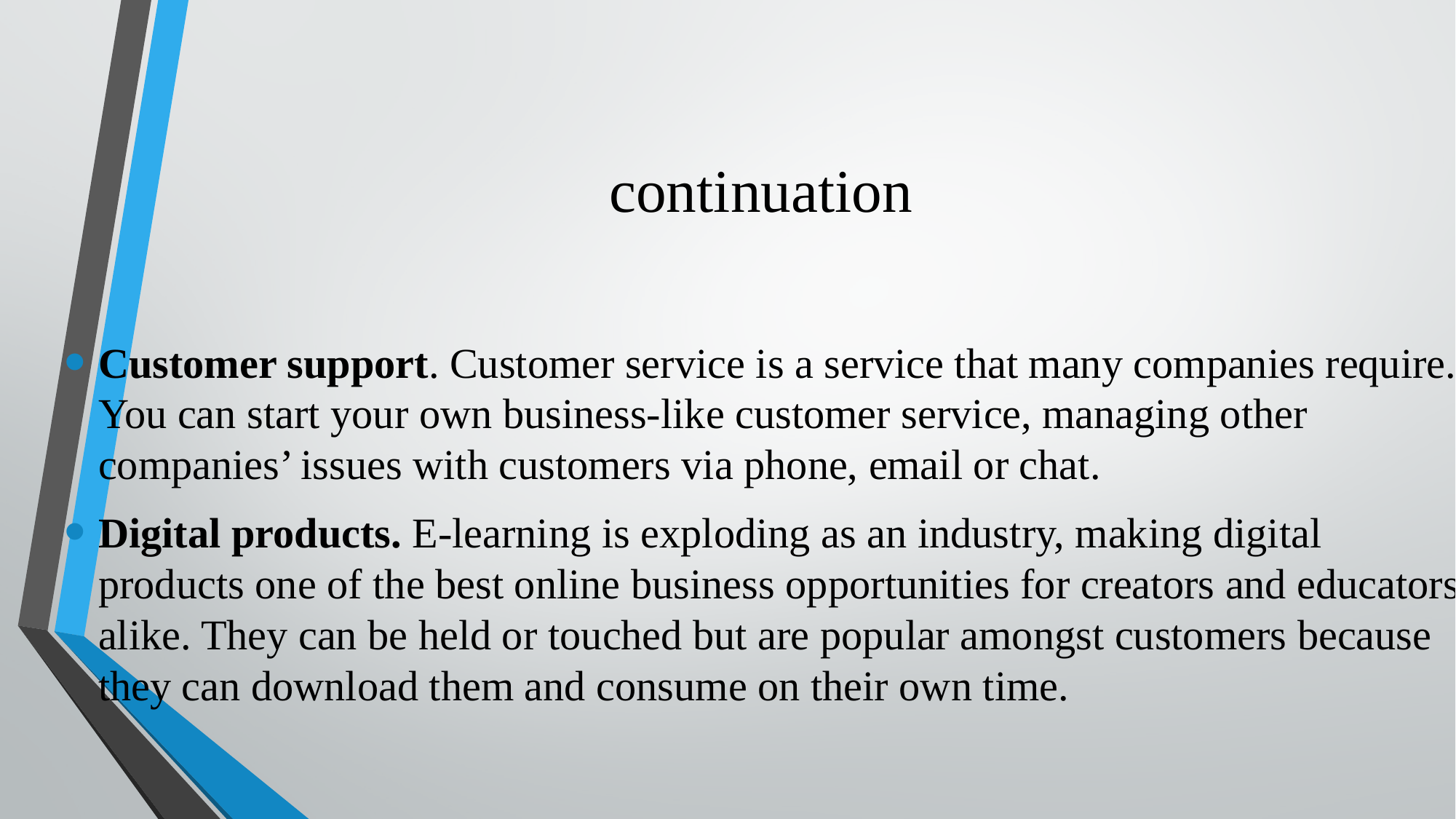

# continuation
Customer support. Customer service is a service that many companies require. You can start your own business-like customer service, managing other companies’ issues with customers via phone, email or chat.
Digital products. E-learning is exploding as an industry, making digital products one of the best online business opportunities for creators and educators alike. They can be held or touched but are popular amongst customers because they can download them and consume on their own time.